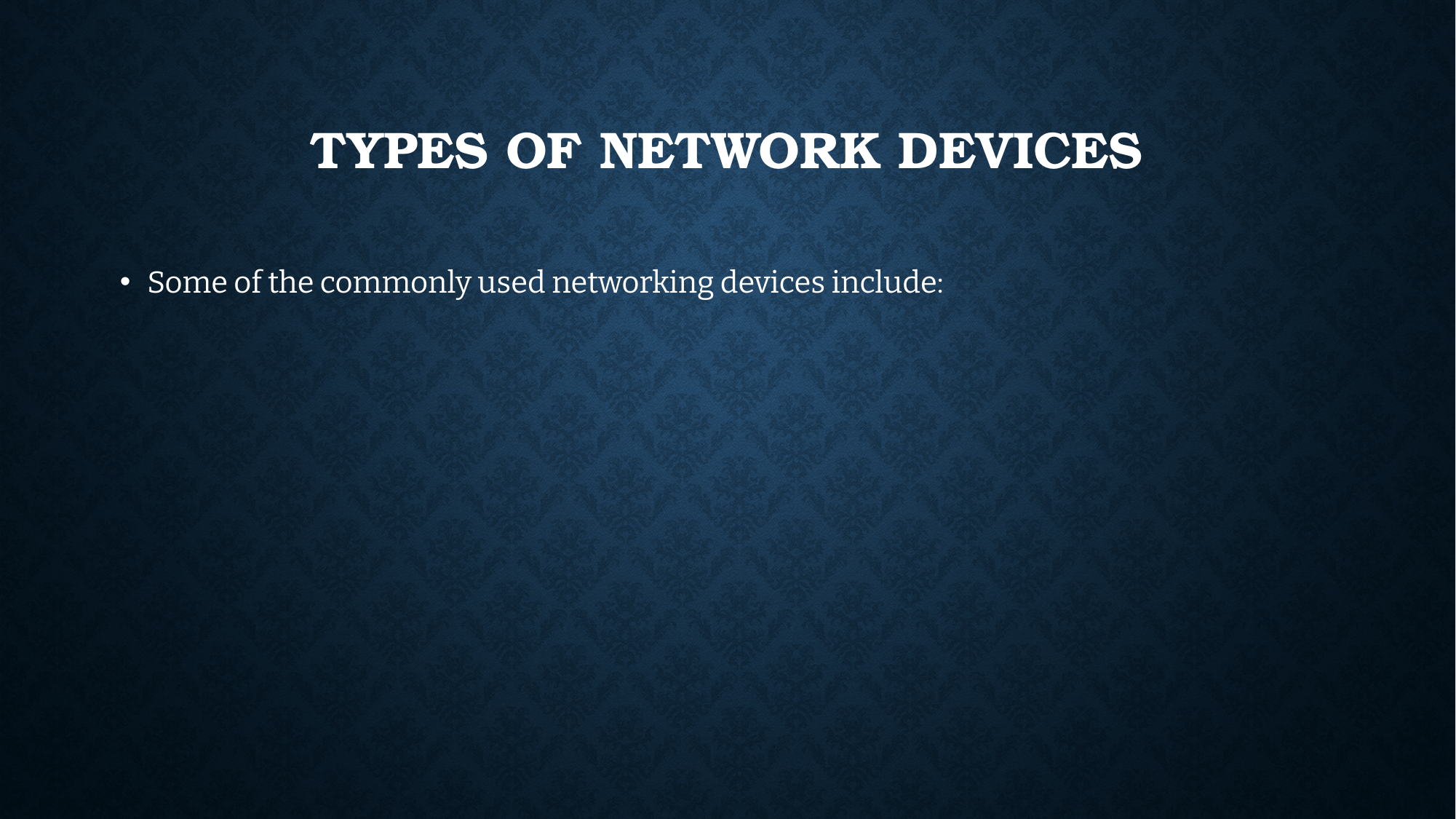

# Types of network devices
Some of the commonly used networking devices include: